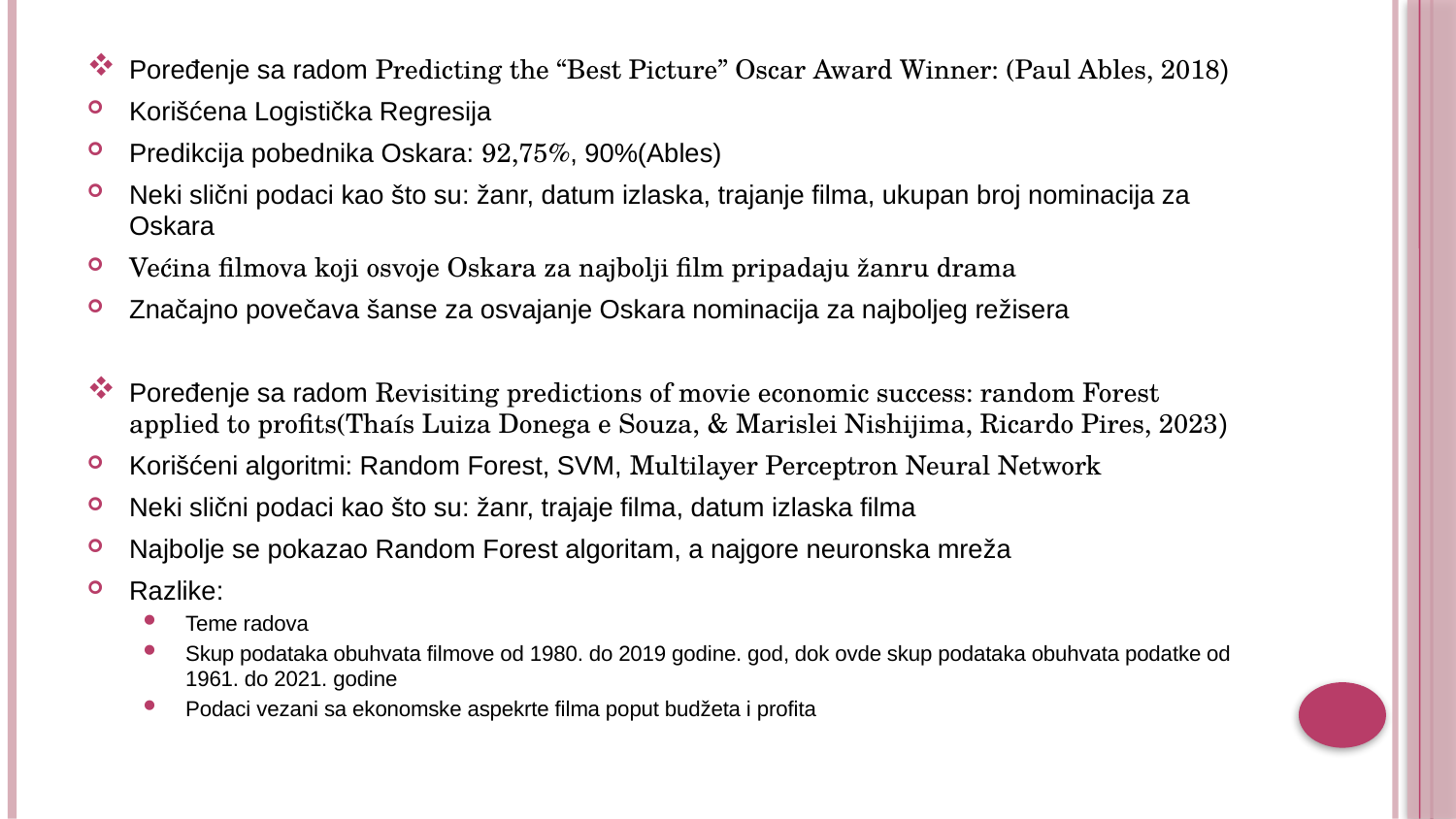

Poređenje sa radom Predicting the “Best Picture” Oscar Award Winner: (Paul Ables, 2018)
Korišćena Logistička Regresija
Predikcija pobednika Oskara: 92,75%, 90%(Ables)
Neki slični podaci kao što su: žanr, datum izlaska, trajanje filma, ukupan broj nominacija za Oskara
Većina filmova koji osvoje Oskara za najbolji film pripadaju žanru drama
Značajno povečava šanse za osvajanje Oskara nominacija za najboljeg režisera

Poređenje sa radom Revisiting predictions of movie economic success: random Forest applied to profits(Thaís Luiza Donega e Souza, & Marislei Nishijima, Ricardo Pires, 2023)
Korišćeni algoritmi: Random Forest, SVM, Multilayer Perceptron Neural Network
Neki slični podaci kao što su: žanr, trajaje filma, datum izlaska filma
Najbolje se pokazao Random Forest algoritam, a najgore neuronska mreža
Razlike:
Teme radova
Skup podataka obuhvata filmove od 1980. do 2019 godine. god, dok ovde skup podataka obuhvata podatke od 1961. do 2021. godine
Podaci vezani sa ekonomske aspekrte filma poput budžeta i profita